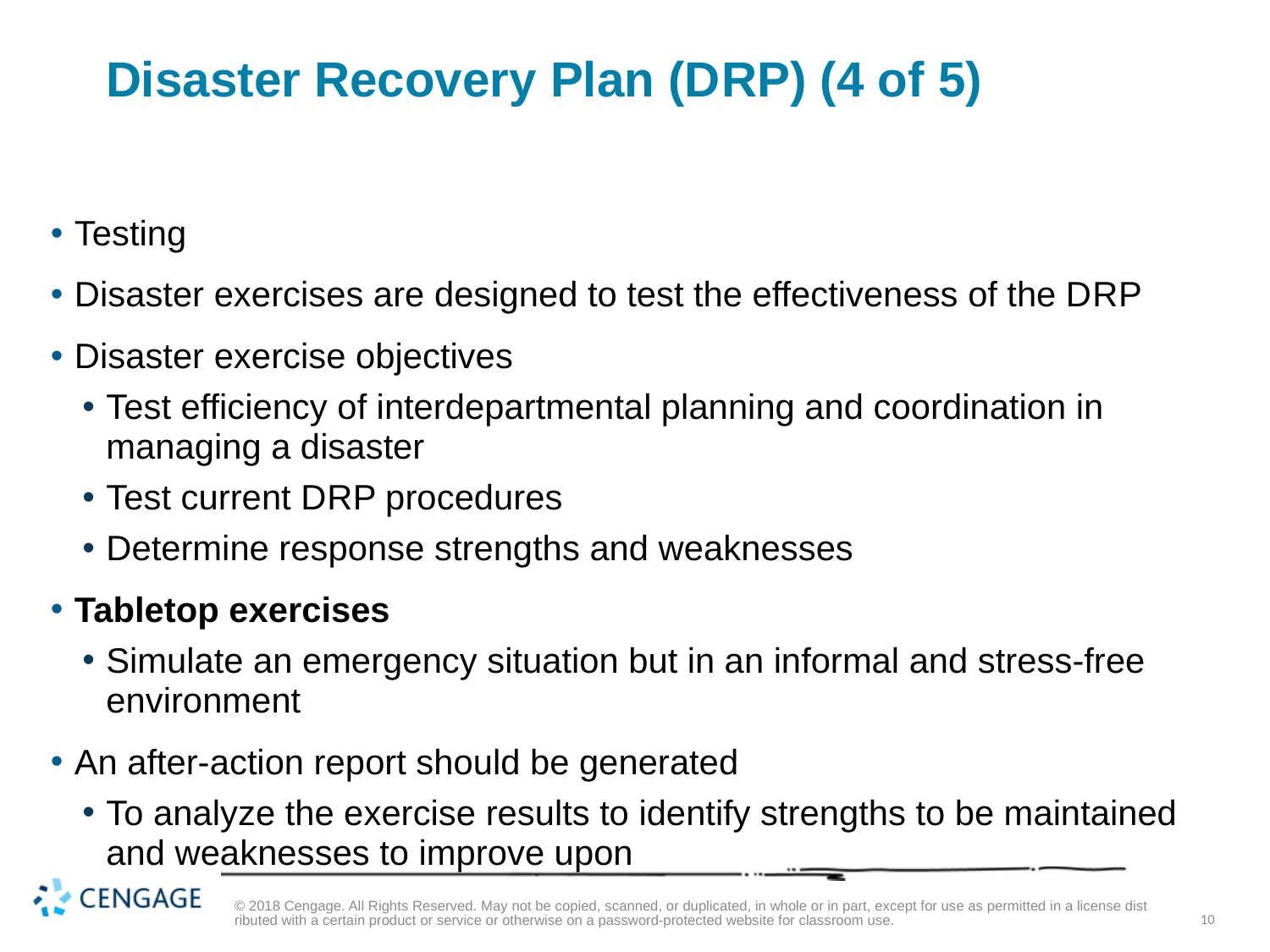

# Disaster Recovery Plan (D R P) (4 of 5)
Testing
Disaster exercises are designed to test the effectiveness of the D R P
Disaster exercise objectives
Test efficiency of interdepartmental planning and coordination in managing a disaster
Test current D R P procedures
Determine response strengths and weaknesses
Tabletop exercises
Simulate an emergency situation but in an informal and stress-free environment
An after-action report should be generated
To analyze the exercise results to identify strengths to be maintained and weaknesses to improve upon
© 2018 Cengage. All Rights Reserved. May not be copied, scanned, or duplicated, in whole or in part, except for use as permitted in a license distributed with a certain product or service or otherwise on a password-protected website for classroom use.